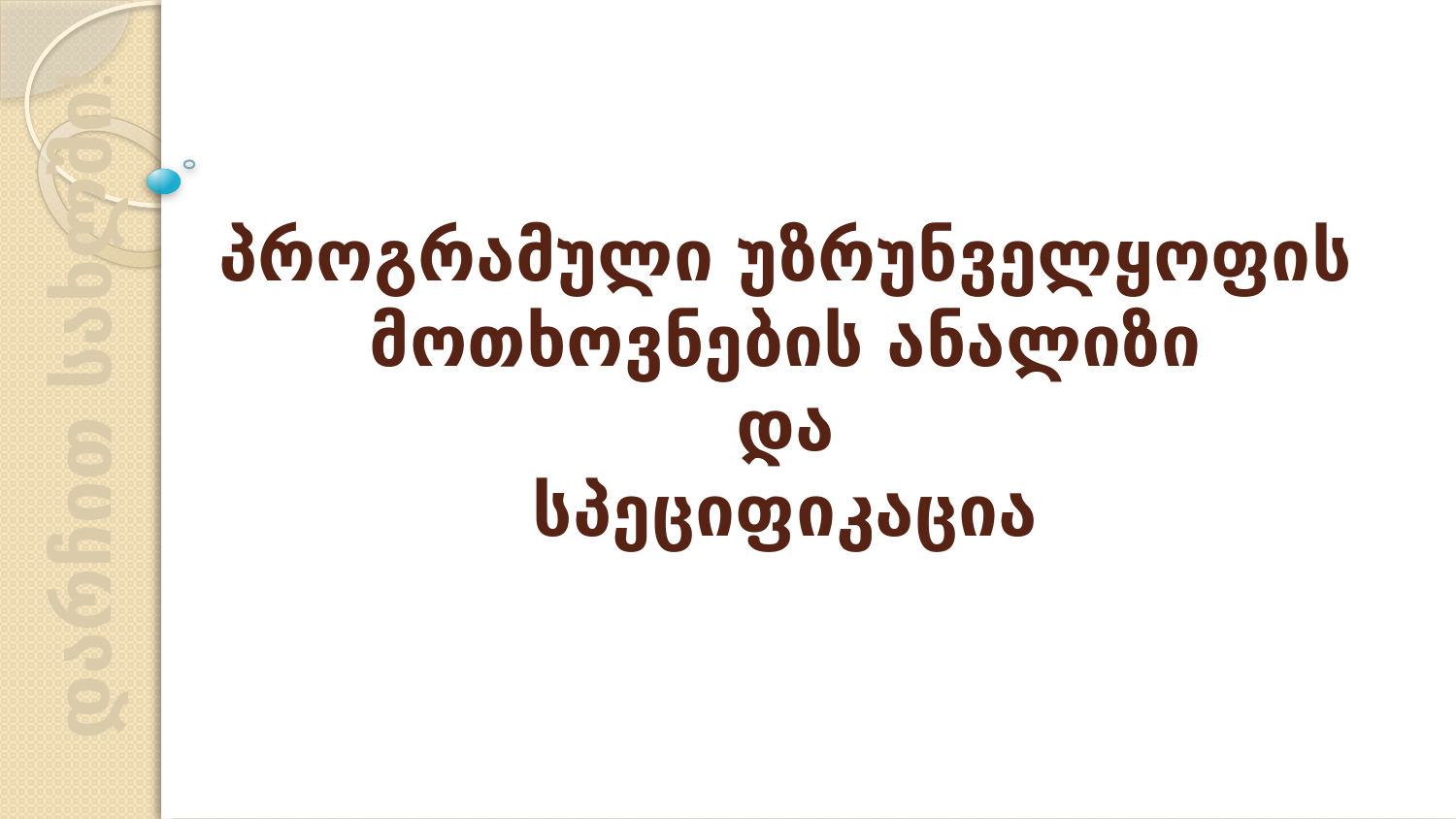

პროგრამული უზრუნველყოფის მოთხოვნების ანალიზი
და
სპეციფიკაცია
დარჩით სახლში!